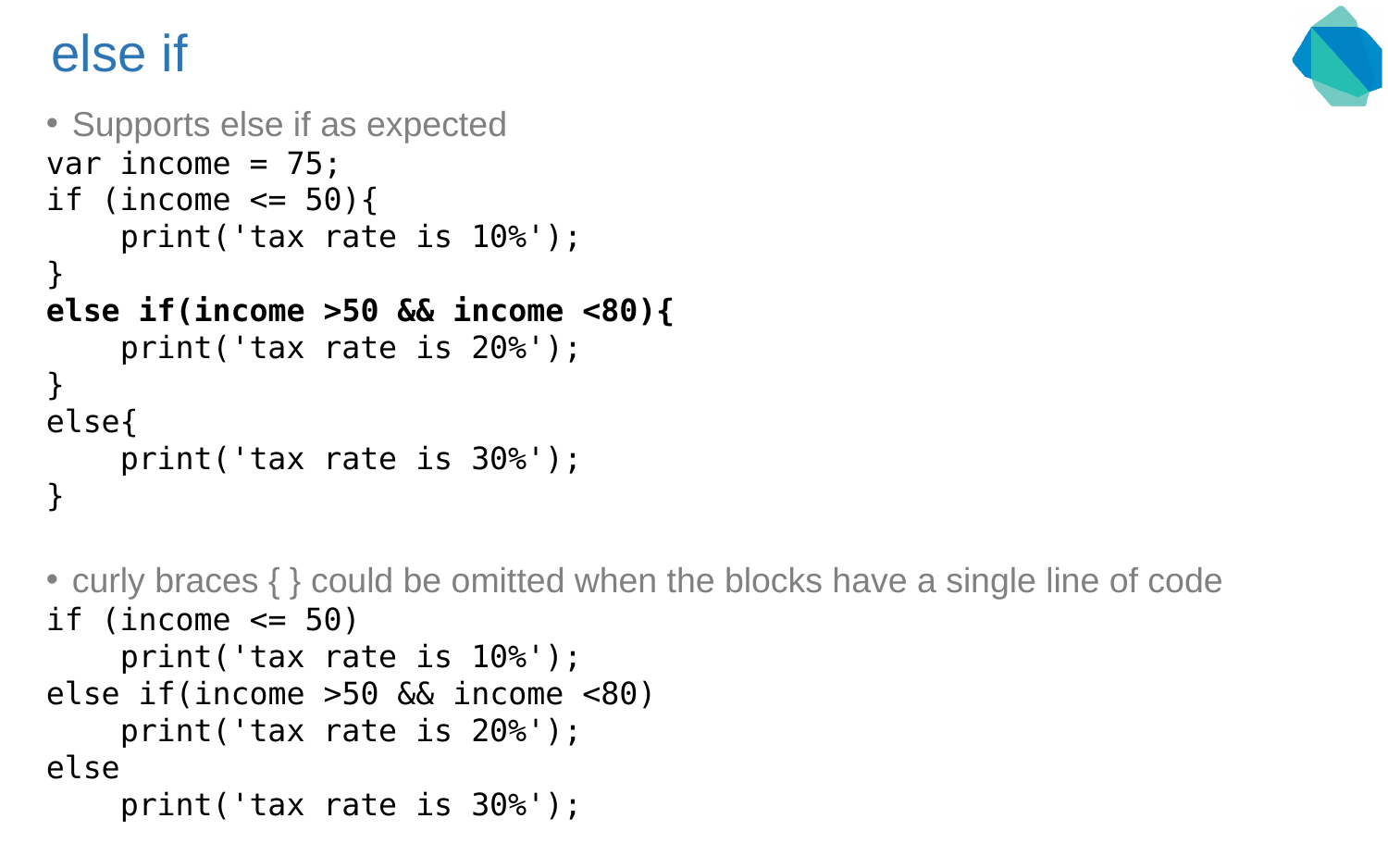

# else if
Supports else if as expected
var income = 75;
if (income <= 50){
    print('tax rate is 10%');
}
else if(income >50 && income <80){
    print('tax rate is 20%');
}
else{
    print('tax rate is 30%');
}

curly braces { } could be omitted when the blocks have a single line of code
if (income <= 50)
    print('tax rate is 10%');
else if(income >50 && income <80)
    print('tax rate is 20%');
else
    print('tax rate is 30%');